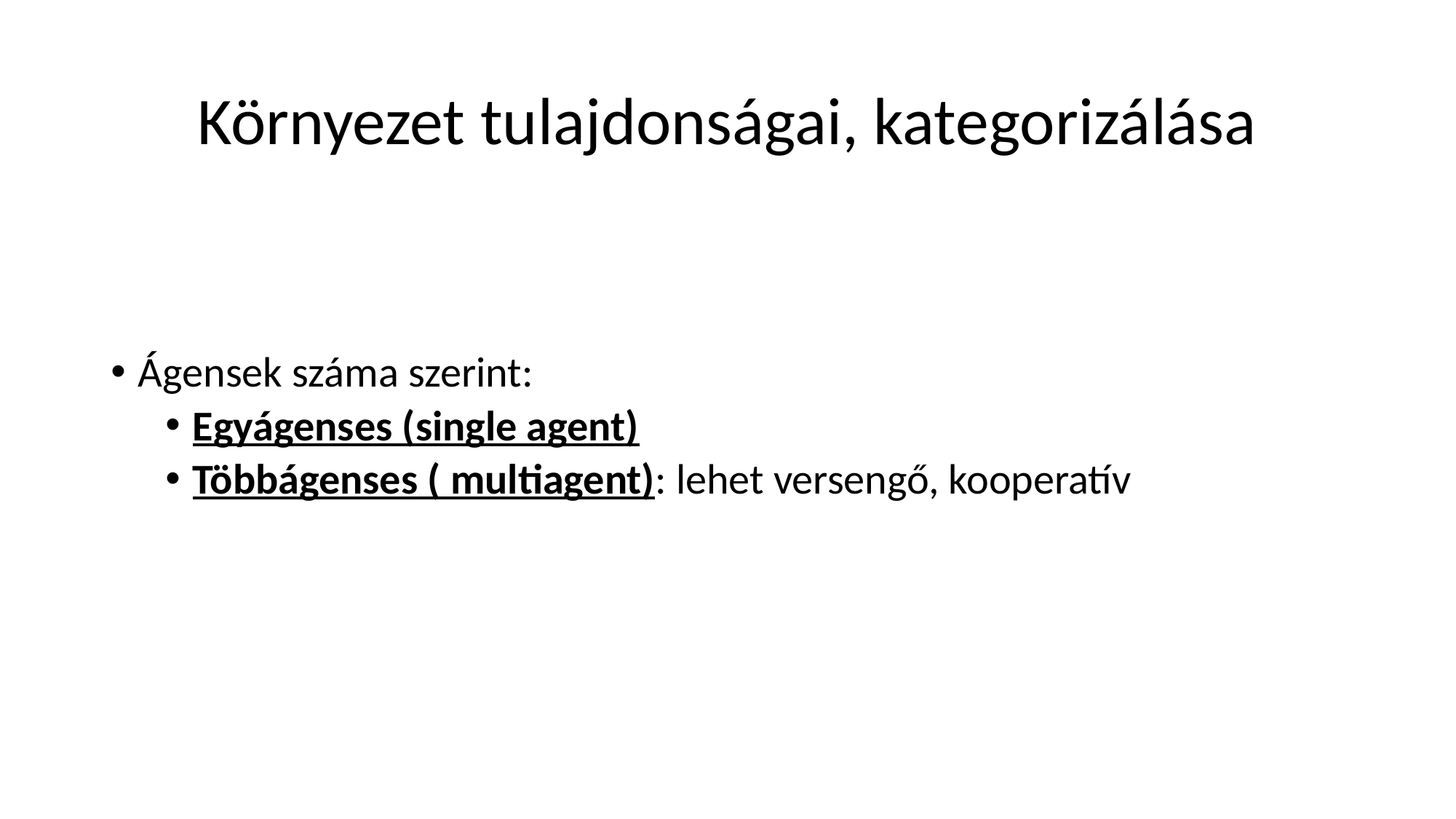

# Környezet tulajdonságai, kategorizálása

Ágensek száma szerint:
Egyágenses (single agent)
Többágenses ( multiagent): lehet versengő, kooperatív